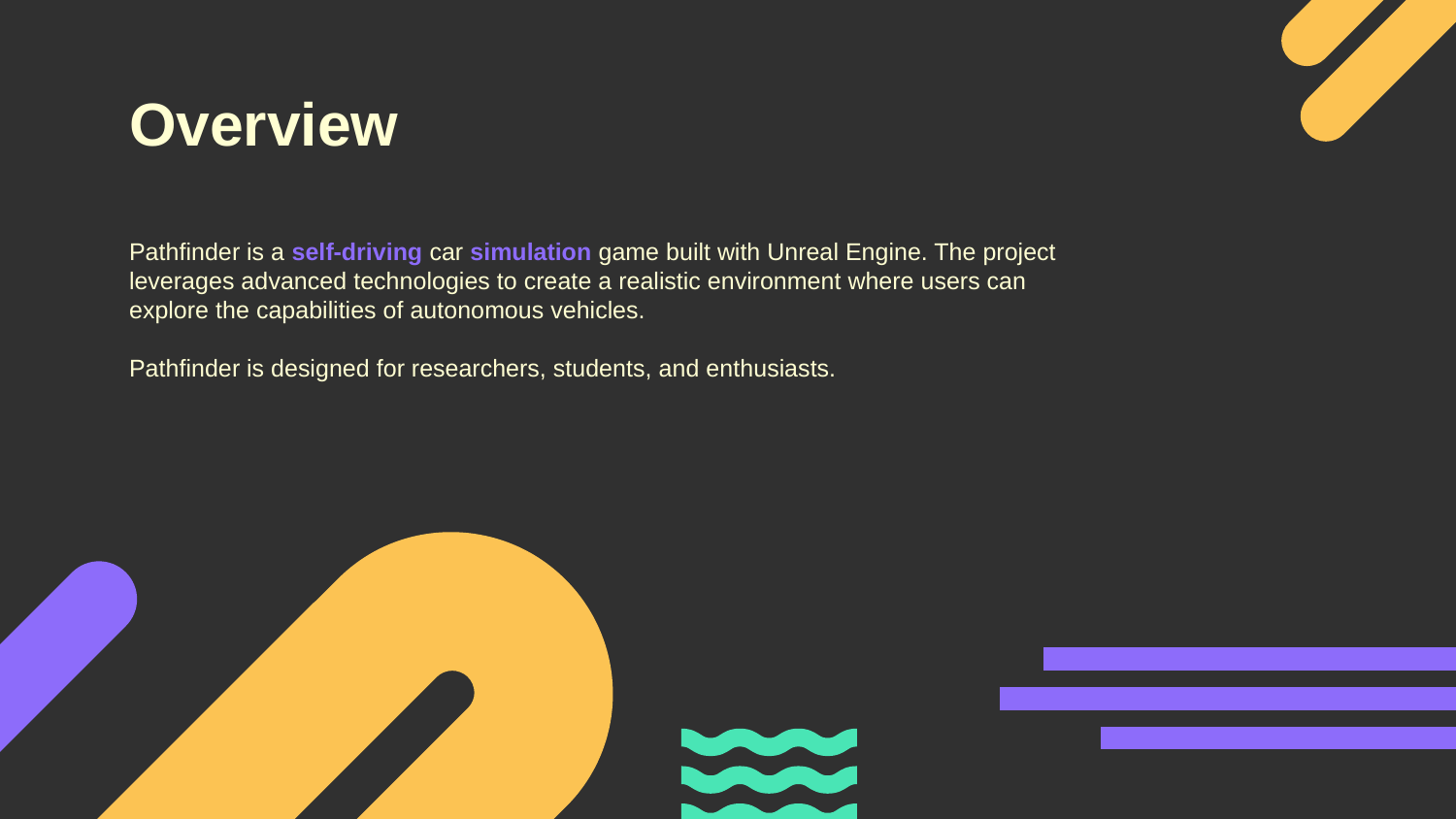

# Overview
Pathfinder is a self-driving car simulation game built with Unreal Engine. The project leverages advanced technologies to create a realistic environment where users can explore the capabilities of autonomous vehicles.

Pathfinder is designed for researchers, students, and enthusiasts.